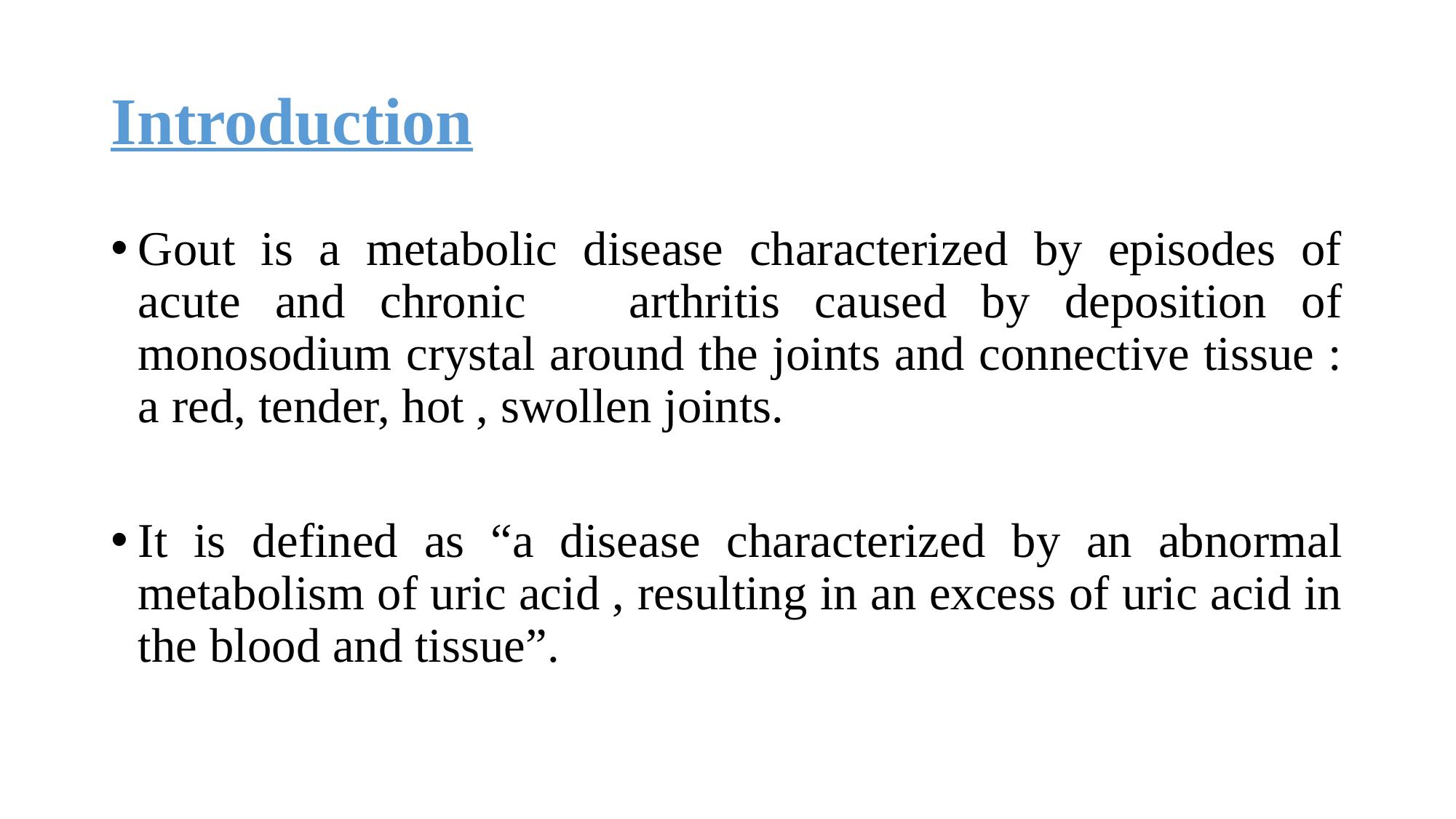

# Introduction
Gout is a metabolic disease characterized by episodes of acute and chronic   arthritis caused by deposition of monosodium crystal around the joints and connective tissue : a red, tender, hot , swollen joints.

It is defined as “a disease characterized by an abnormal metabolism of uric acid , resulting in an excess of uric acid in the blood and tissue”.